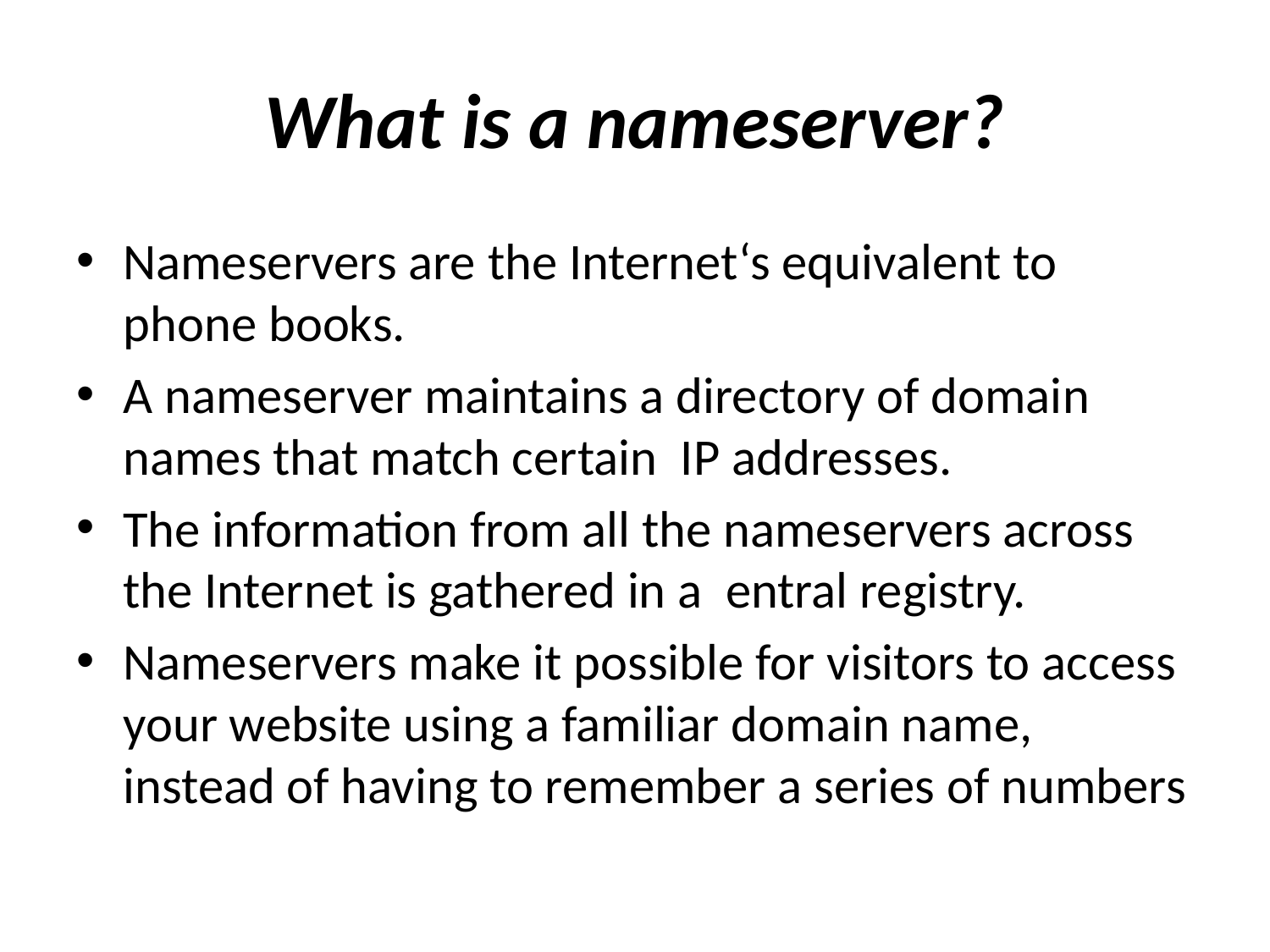

# What is a nameserver?
Nameservers are the Internet‘s equivalent to phone books.
A nameserver maintains a directory of domain names that match certain  IP addresses.
The information from all the nameservers across the Internet is gathered in a  entral registry.
Nameservers make it possible for visitors to access your website using a familiar domain name, instead of having to remember a series of numbers